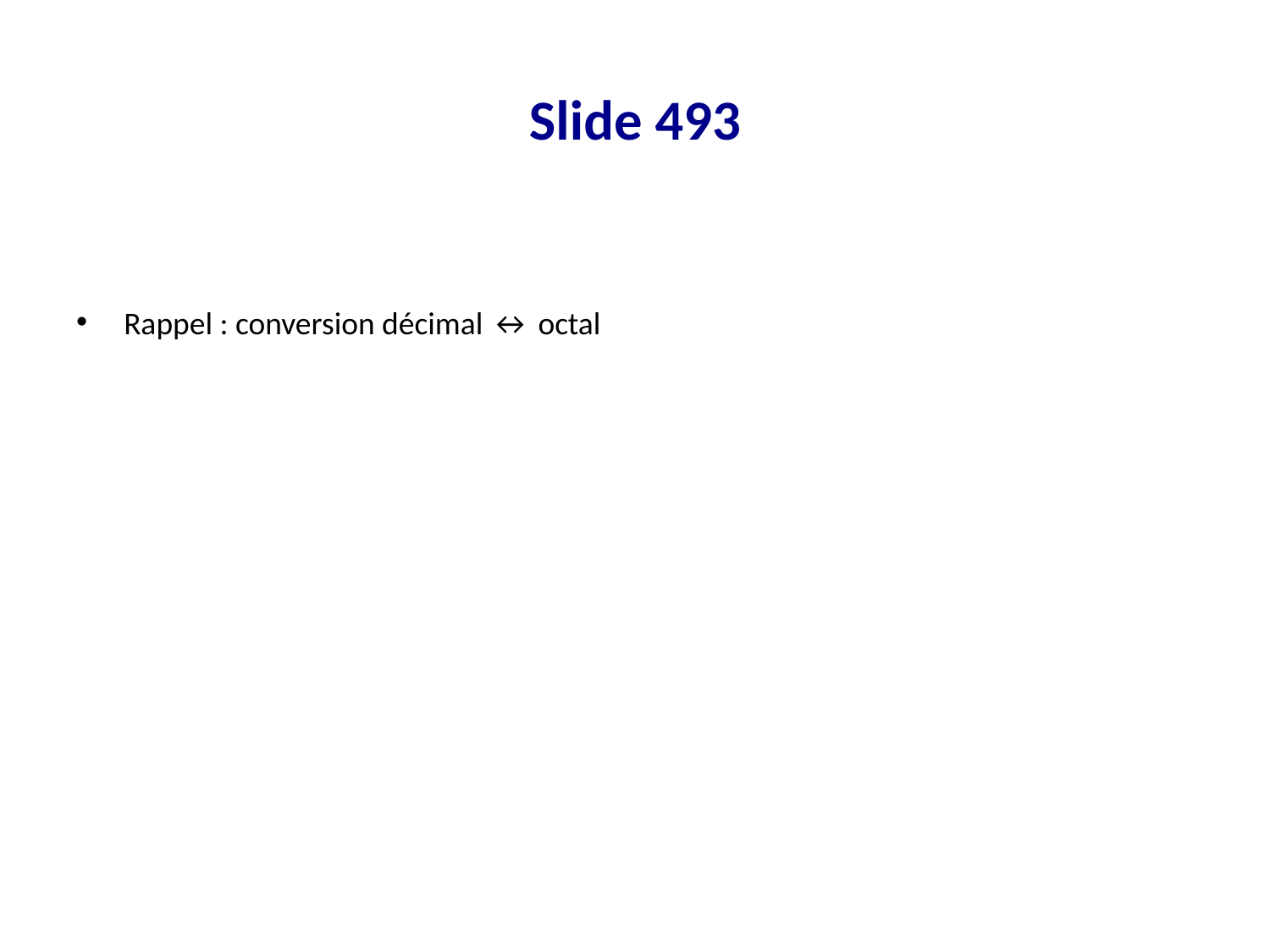

# Slide 493

Rappel : conversion décimal ↔ octal